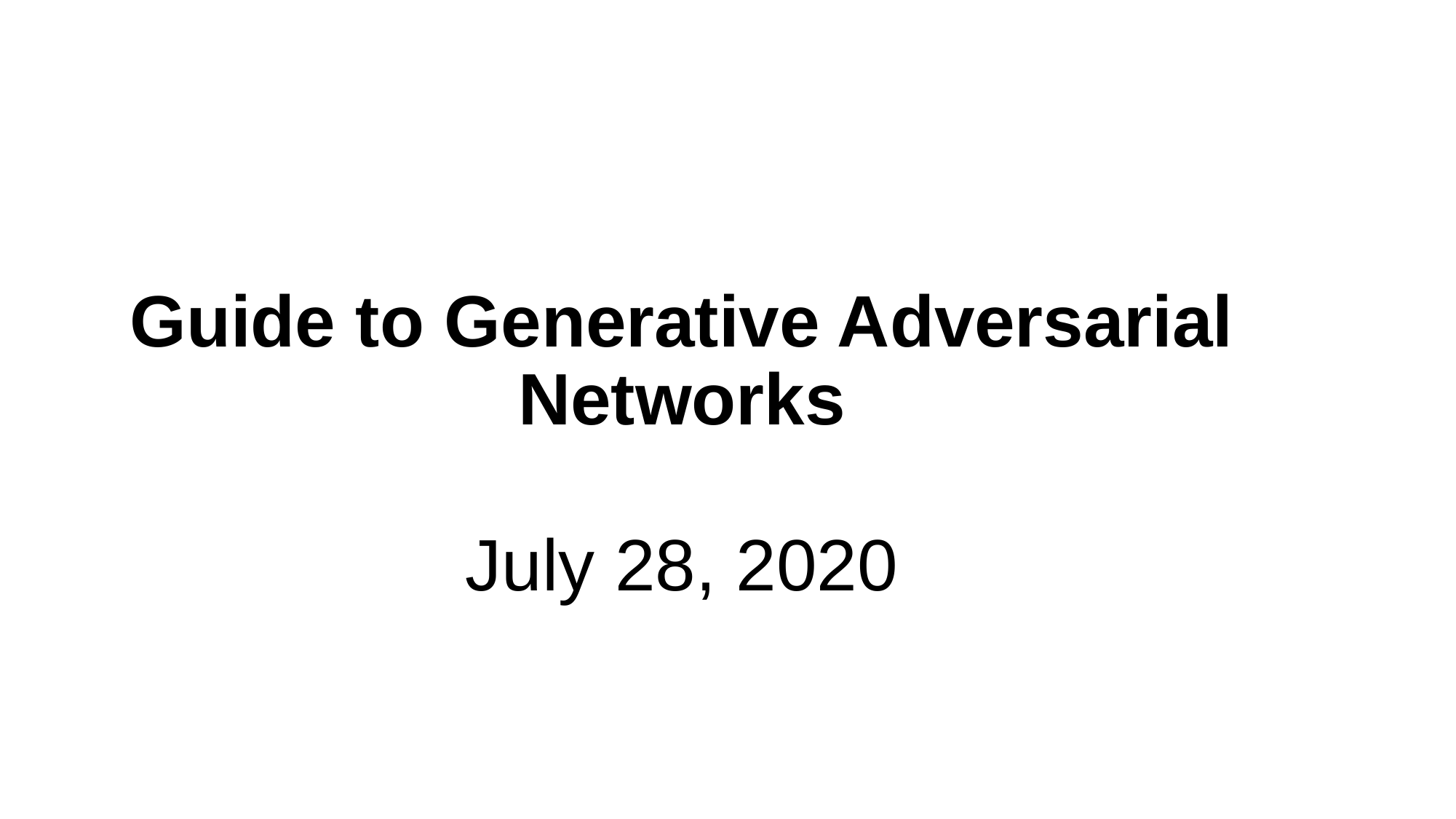

# Guide to Generative Adversarial Networks
July 28, 2020